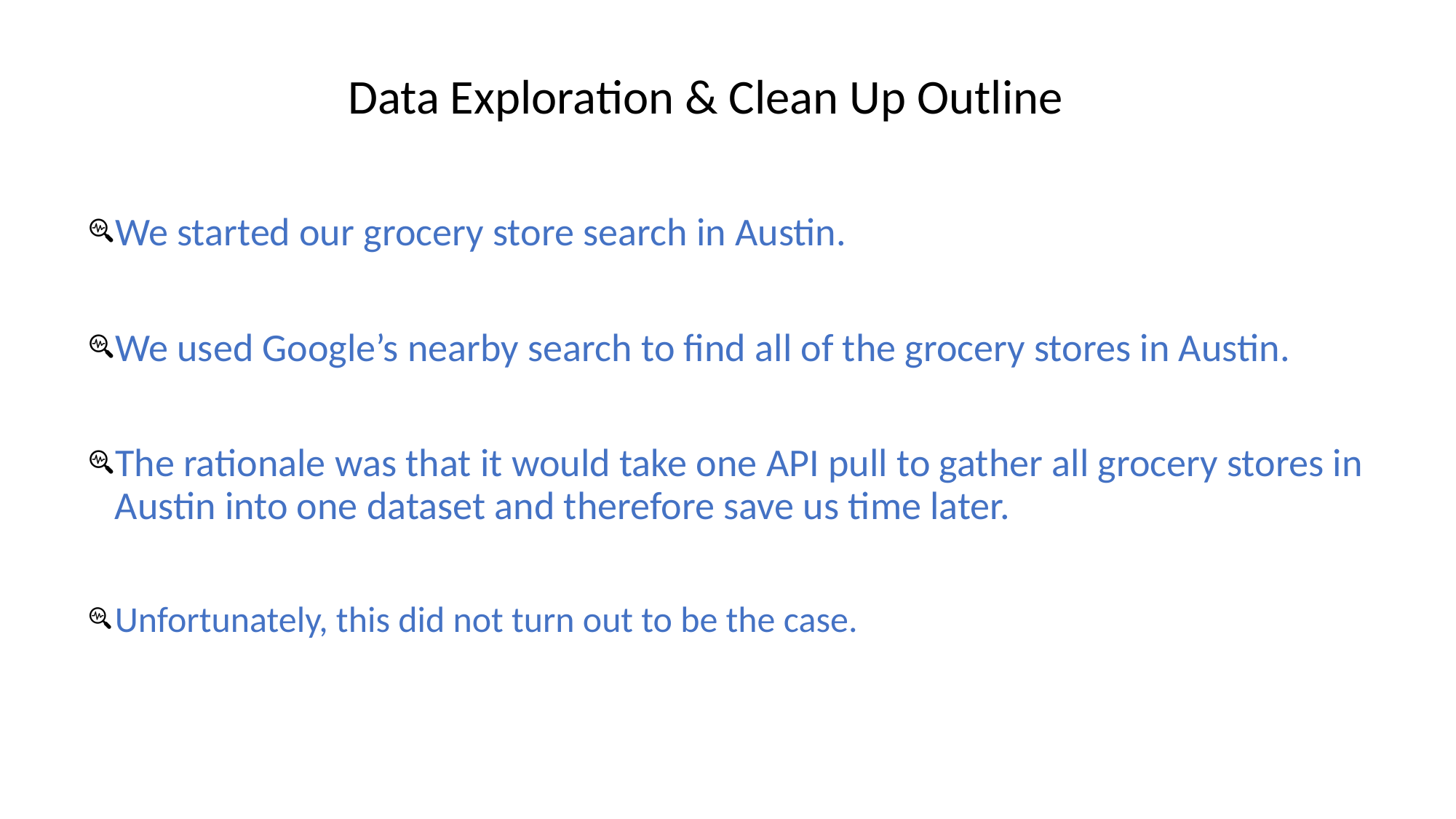

# Data Exploration & Clean Up Outline

We started our grocery store search in Austin.

We used Google’s nearby search to find all of the grocery stores in Austin.

The rationale was that it would take one API pull to gather all grocery stores in Austin into one dataset and therefore save us time later.

Unfortunately, this did not turn out to be the case.